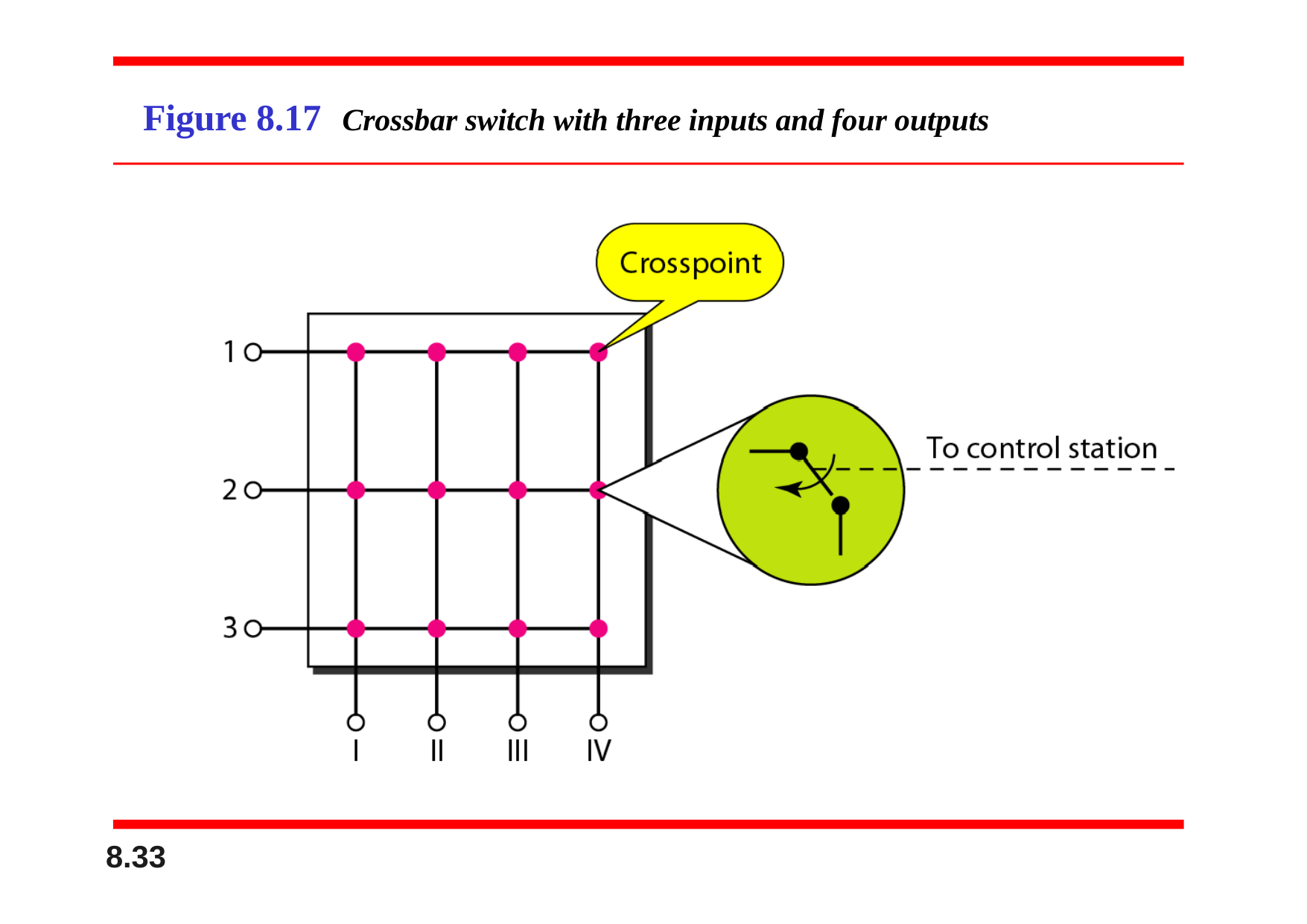

# Figure 8.17	Crossbar switch with three inputs and four outputs

8.33